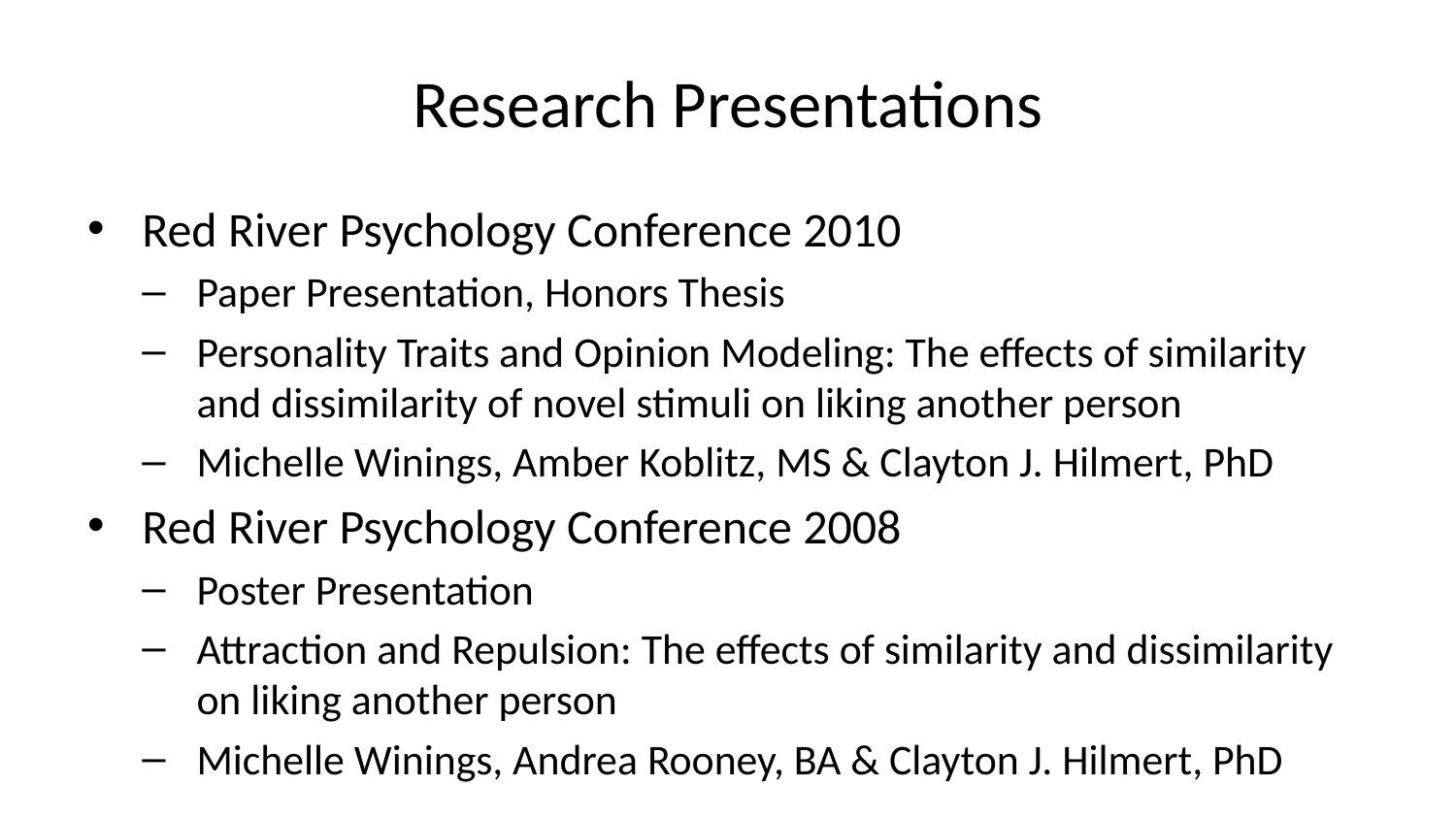

# Research Presentations
Red River Psychology Conference 2010
Paper Presentation, Honors Thesis
Personality Traits and Opinion Modeling: The effects of similarity and dissimilarity of novel stimuli on liking another person
Michelle Winings, Amber Koblitz, MS & Clayton J. Hilmert, PhD
Red River Psychology Conference 2008
Poster Presentation
Attraction and Repulsion: The effects of similarity and dissimilarity on liking another person
Michelle Winings, Andrea Rooney, BA & Clayton J. Hilmert, PhD